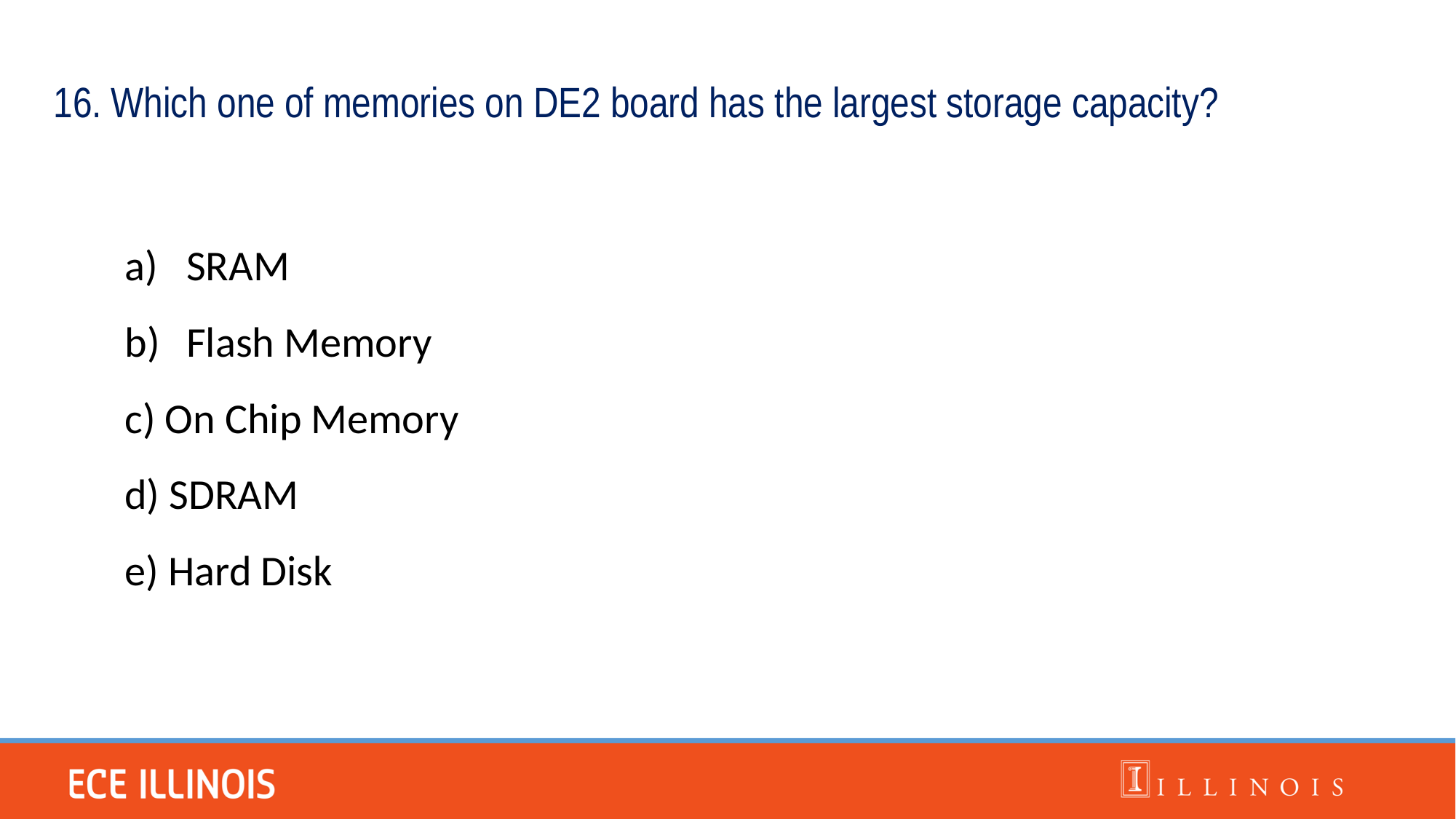

16. Which one of memories on DE2 board has the largest storage capacity?
SRAM
Flash Memory
c) On Chip Memory
d) SDRAM
e) Hard Disk